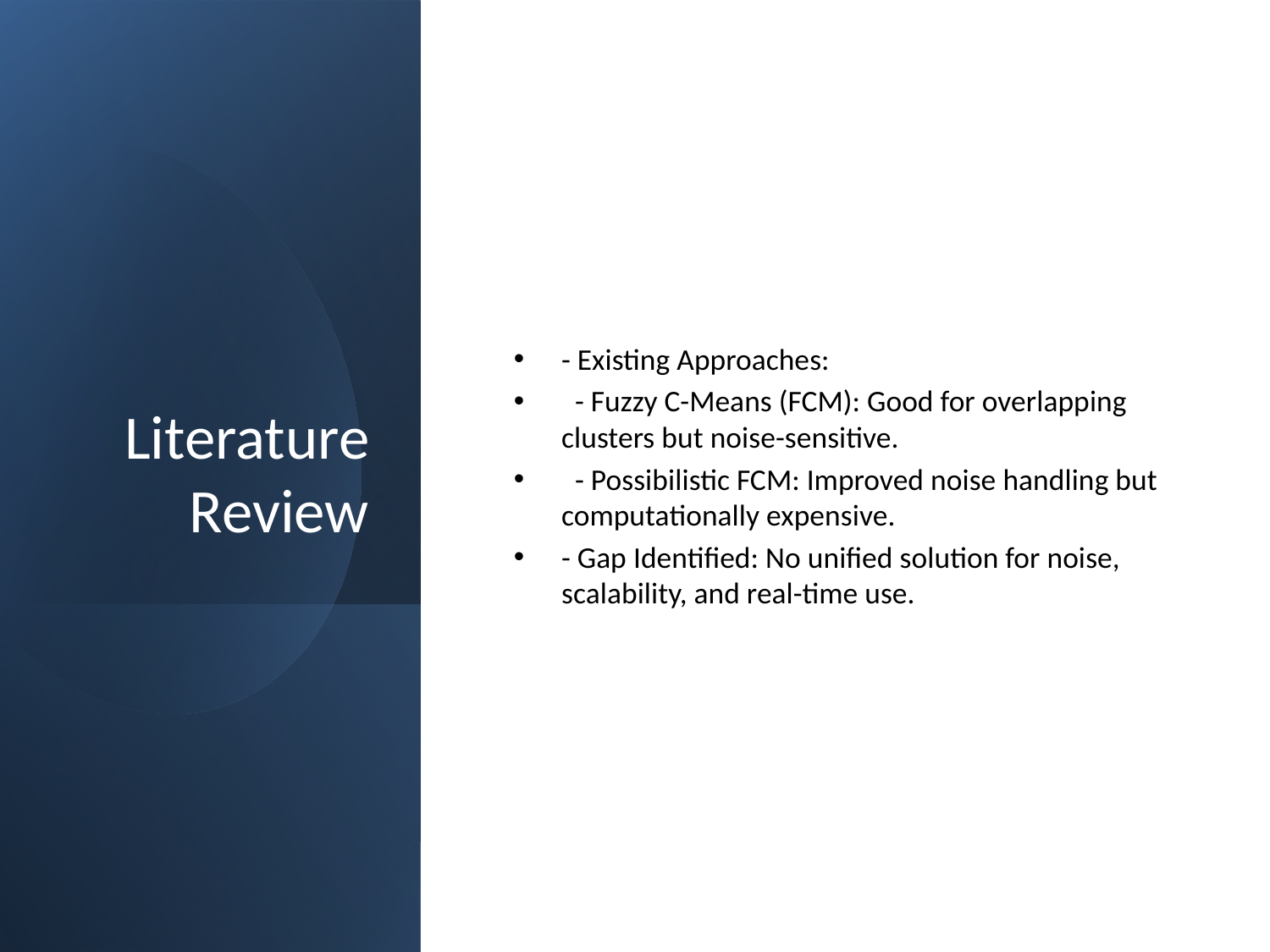

# Literature Review
- Existing Approaches:
  - Fuzzy C-Means (FCM): Good for overlapping clusters but noise-sensitive.
  - Possibilistic FCM: Improved noise handling but computationally expensive.
- Gap Identified: No unified solution for noise, scalability, and real-time use.